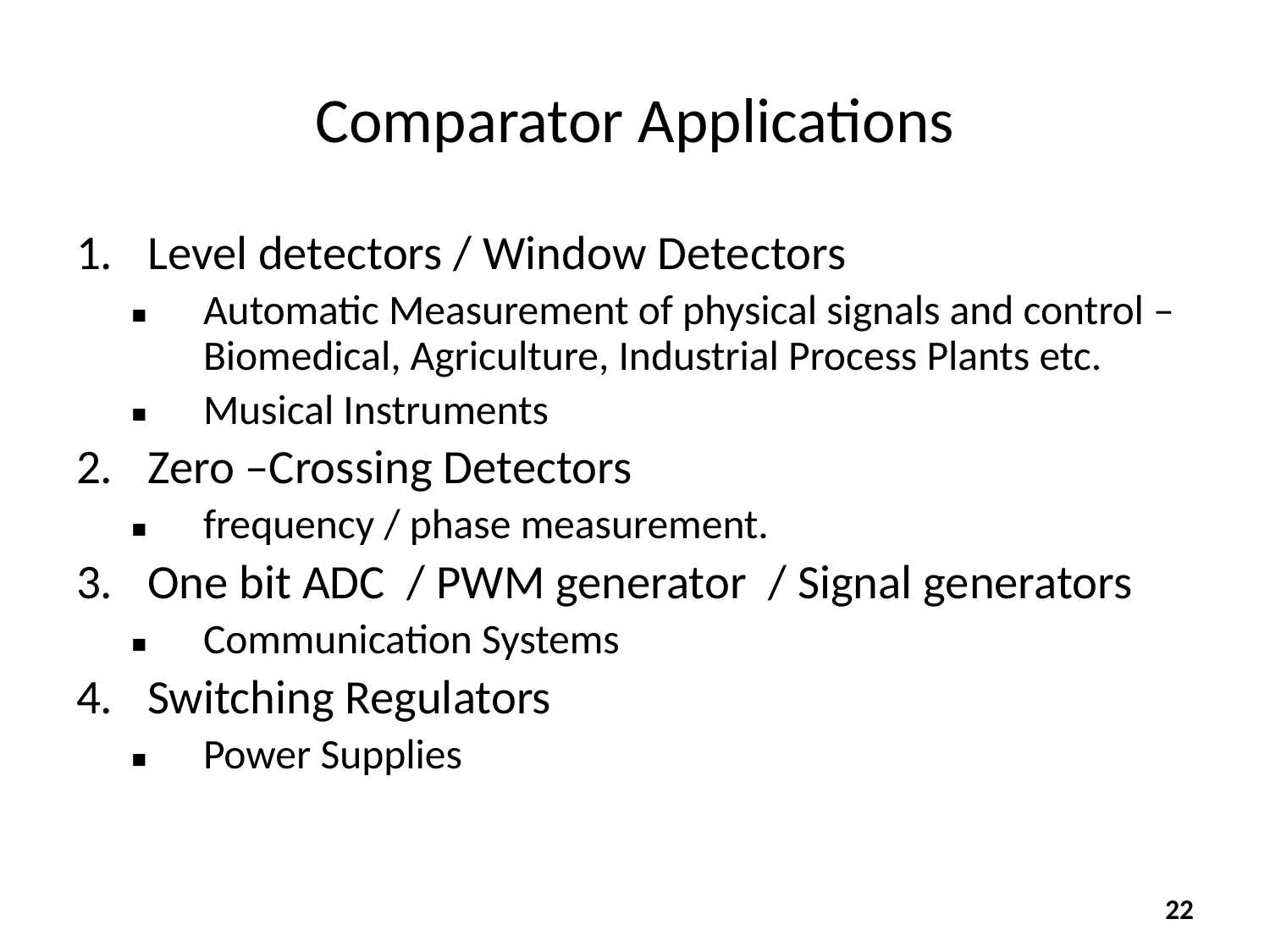

# Comparator Applications
Level detectors / Window Detectors
Automatic Measurement of physical signals and control – Biomedical, Agriculture, Industrial Process Plants etc.
Musical Instruments
Zero –Crossing Detectors
frequency / phase measurement.
One bit ADC  / PWM generator  / Signal generators
Communication Systems
Switching Regulators
Power Supplies
22